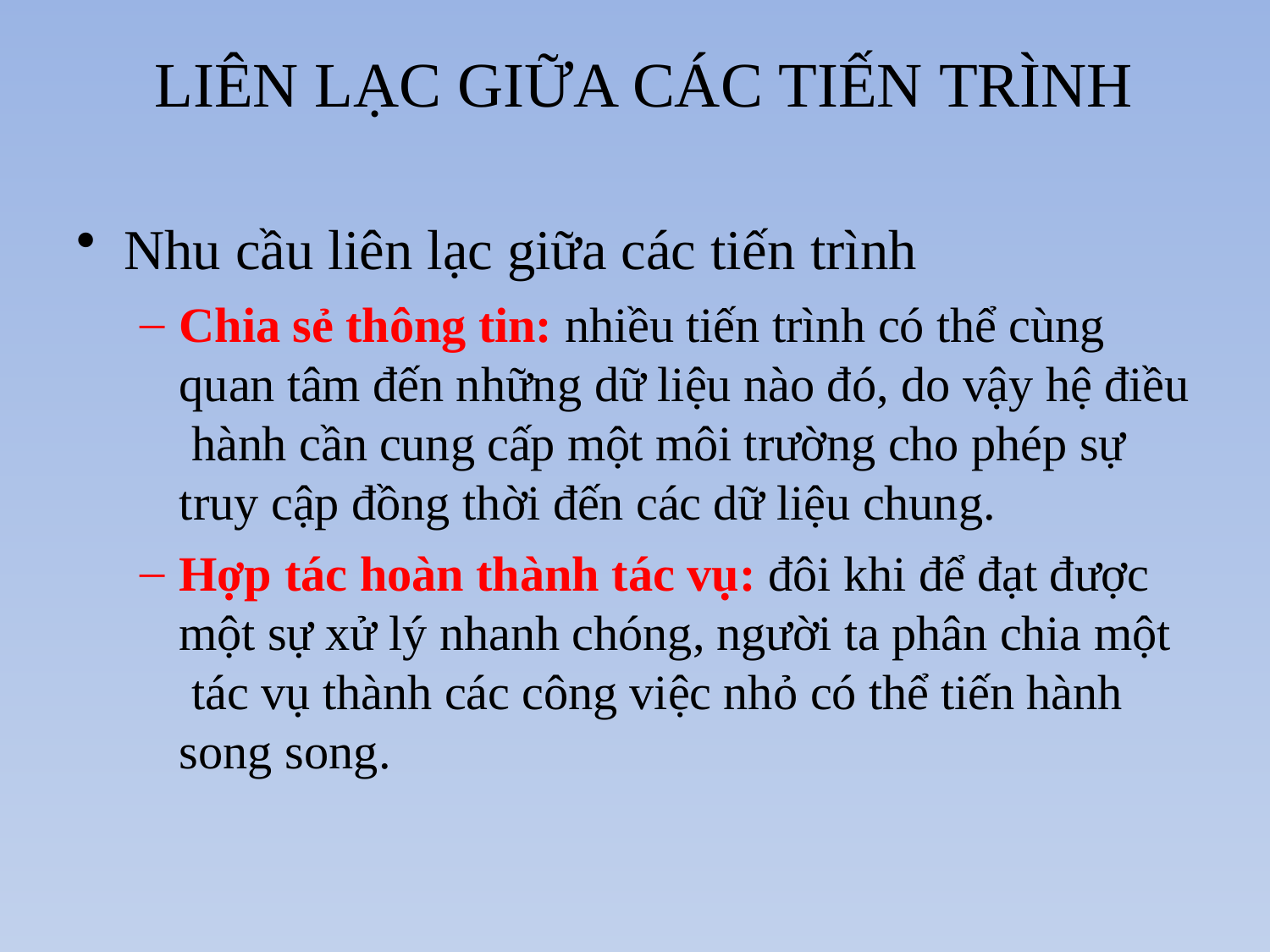

# LIÊN LẠC GIỮA CÁC TIẾN TRÌNH
Nhu cầu liên lạc giữa các tiến trình
Chia sẻ thông tin: nhiều tiến trình có thể cùng  quan tâm đến những dữ liệu nào đó, do vậy hệ điều  hành cần cung cấp một môi trường cho phép sự  truy cập đồng thời đến các dữ liệu chung.
Hợp tác hoàn thành tác vụ: đôi khi để đạt được  một sự xử lý nhanh chóng, người ta phân chia một  tác vụ thành các công việc nhỏ có thể tiến hành  song song.